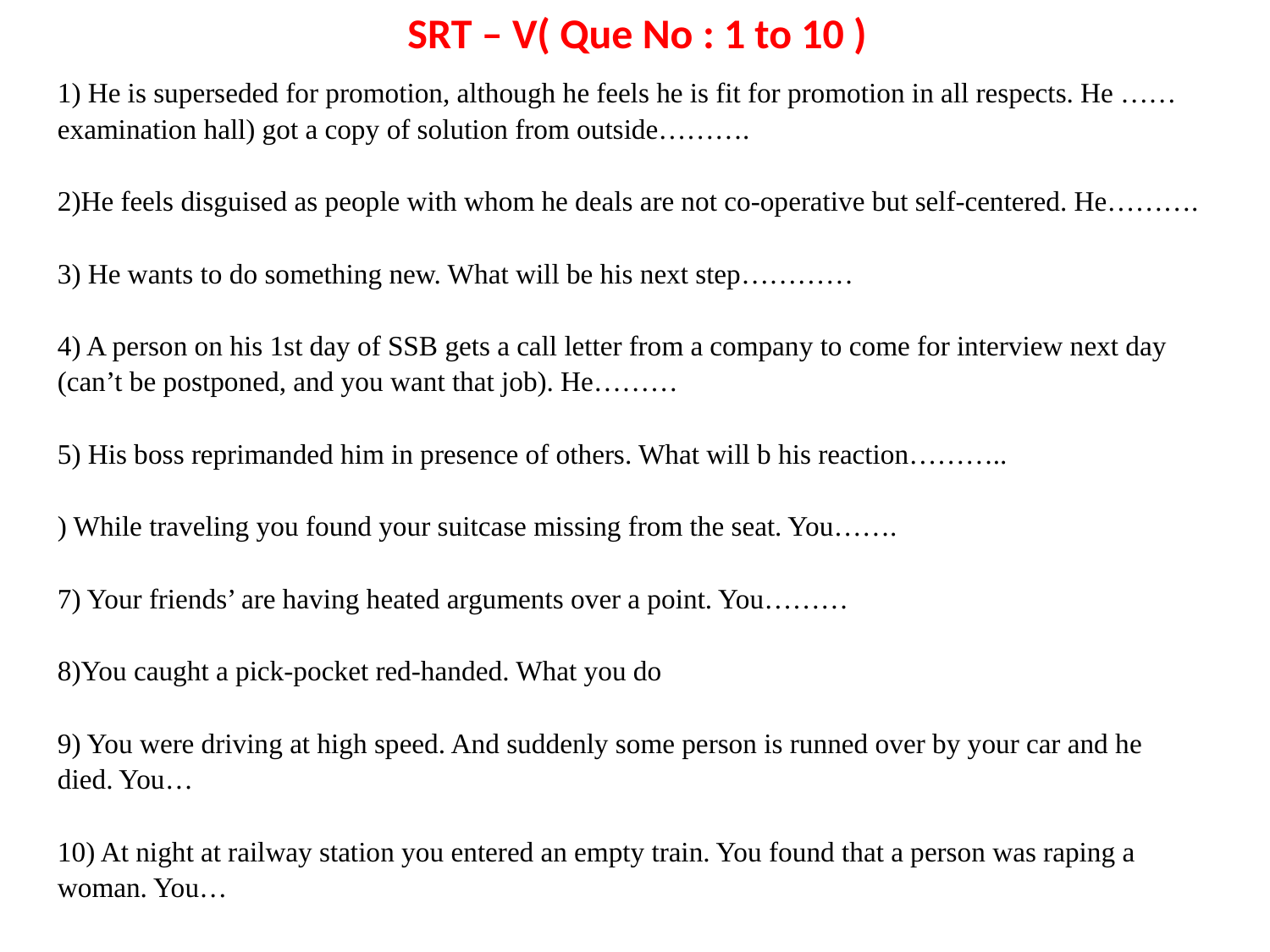

SRT – V( Que No : 1 to 10 )
1) He is superseded for promotion, although he feels he is fit for promotion in all respects. He ……
examination hall) got a copy of solution from outside……….

2)He feels disguised as people with whom he deals are not co-operative but self-centered. He……….

3) He wants to do something new. What will be his next step…………

4) A person on his 1st day of SSB gets a call letter from a company to come for interview next day
(can’t be postponed, and you want that job). He………

5) His boss reprimanded him in presence of others. What will b his reaction………..

) While traveling you found your suitcase missing from the seat. You…….

7) Your friends’ are having heated arguments over a point. You………

8)You caught a pick-pocket red-handed. What you do

9) You were driving at high speed. And suddenly some person is runned over by your car and he
died. You…

10) At night at railway station you entered an empty train. You found that a person was raping a
woman. You…